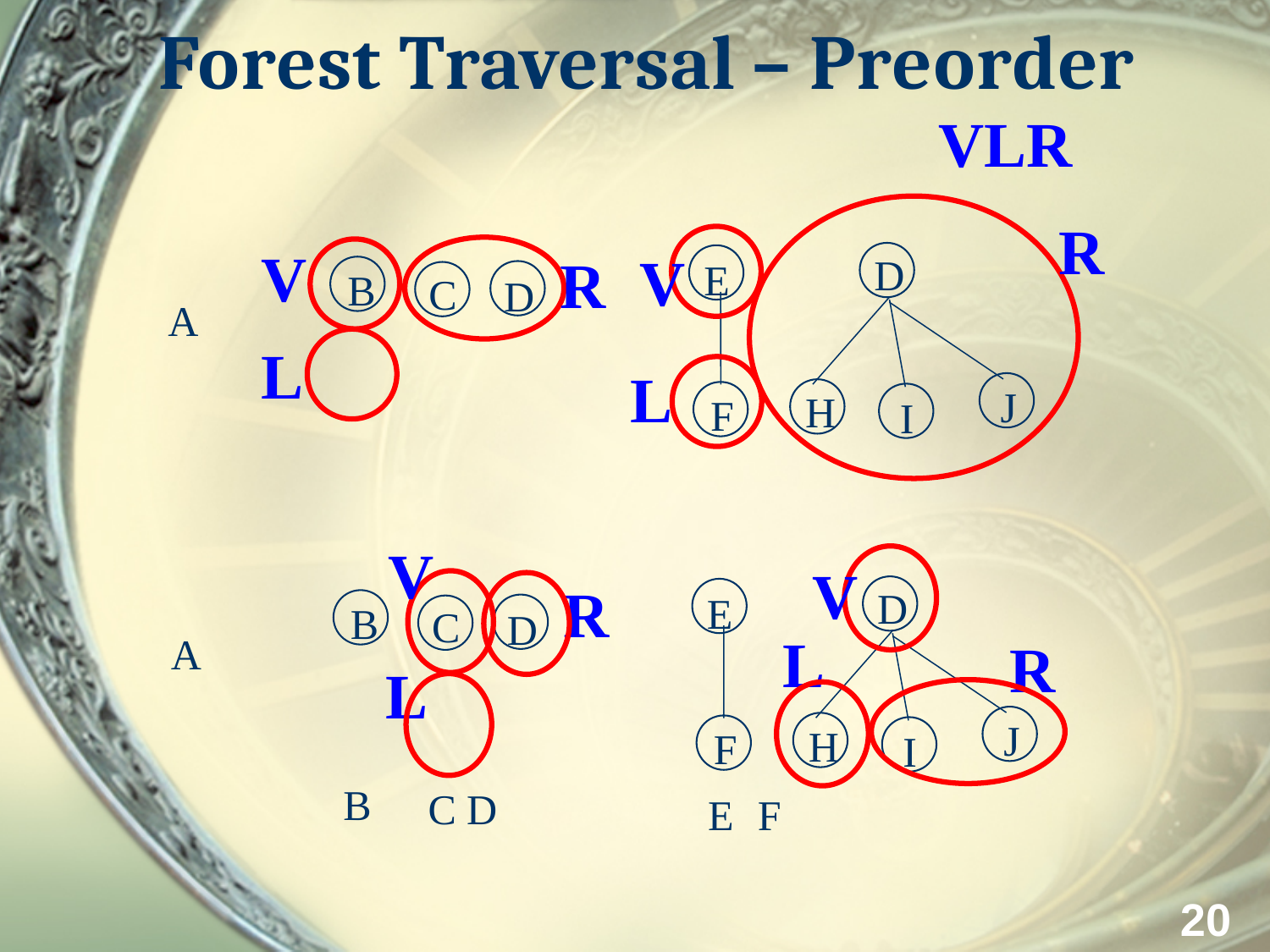

Forest Traversal – Preorder
VLR

R

V
V

R
D

E

B
C

D
A

L
L

J

H

F

I
V

V
R

D

E

B
C

D
L
A
R

L

J

H

F

I
B
C D
F
E
20